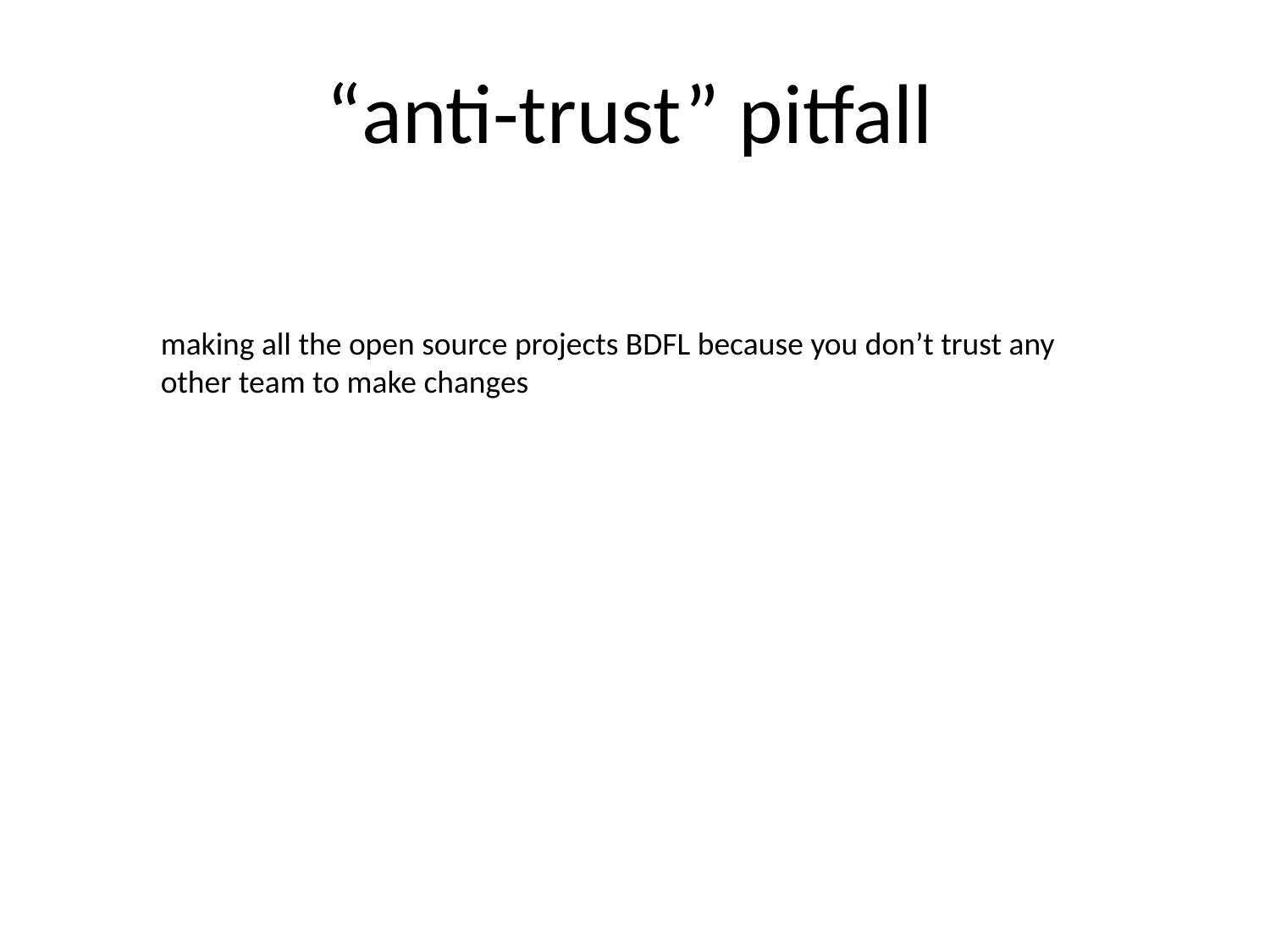

“anti-trust” pitfall
making all the open source projects BDFL because you don’t trust any other team to make changes